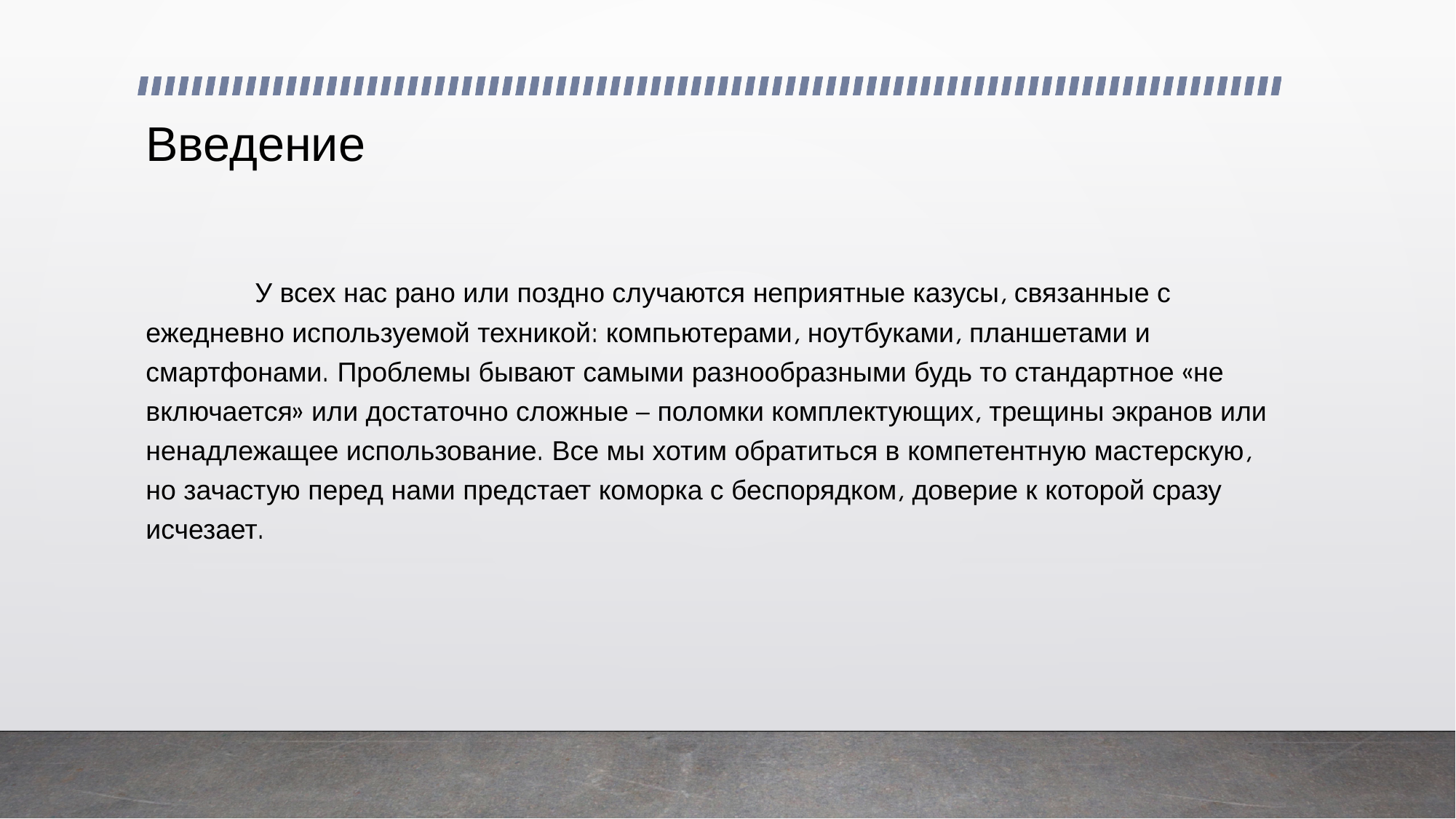

# Введение
	У всех нас рано или поздно случаются неприятные казусы, связанные с ежедневно используемой техникой: компьютерами, ноутбуками, планшетами и смартфонами. Проблемы бывают самыми разнообразными будь то стандартное «не включается» или достаточно сложные – поломки комплектующих, трещины экранов или ненадлежащее использование. Все мы хотим обратиться в компетентную мастерскую, но зачастую перед нами предстает коморка с беспорядком, доверие к которой сразу исчезает.